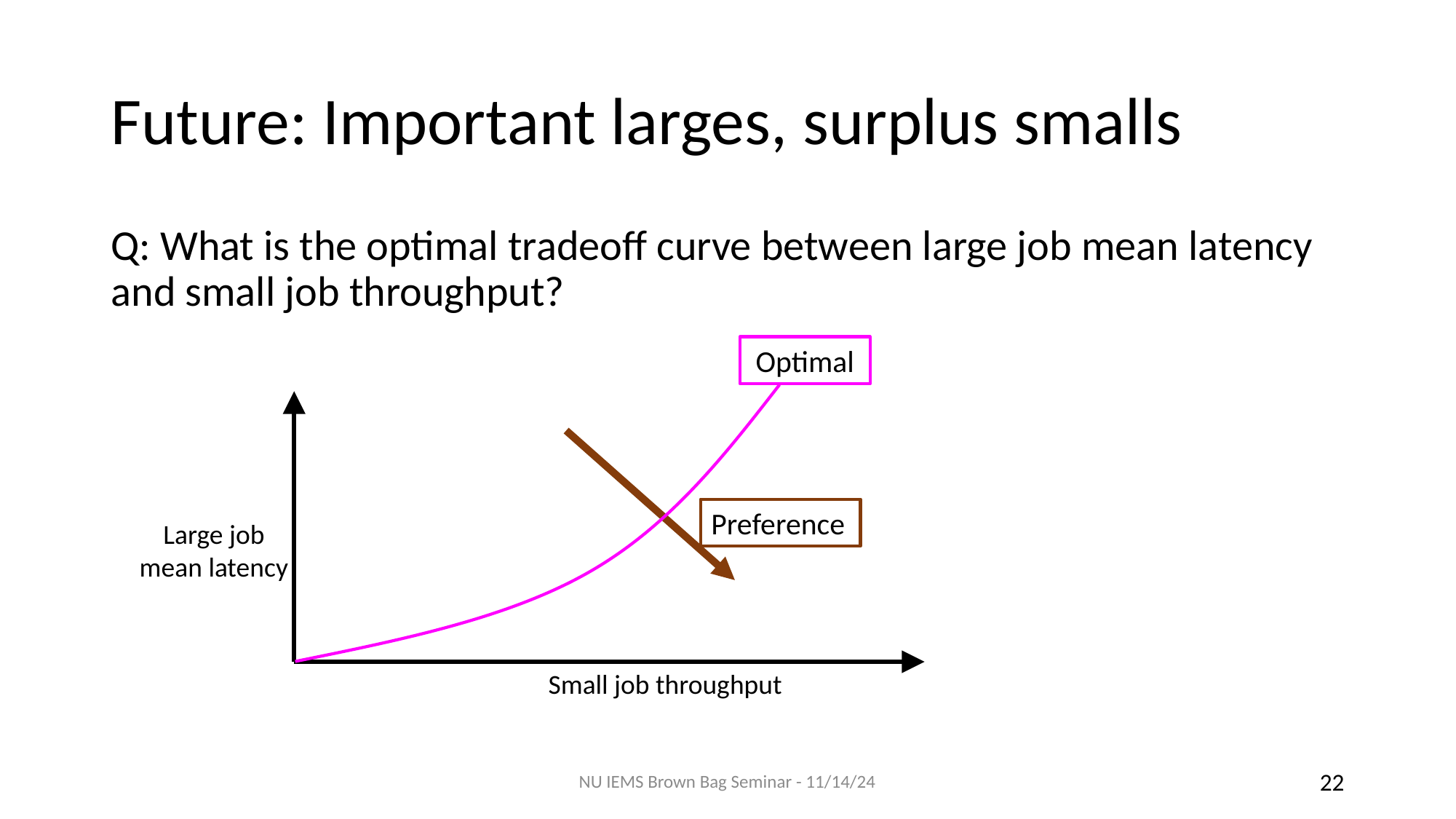

# Future: Important larges, surplus smalls
Q: What is the optimal tradeoff curve between large job mean latency and small job throughput?

Optimal

Large job mean latency
Preference
Small job throughput
NU IEMS Brown Bag Seminar - 11/14/24
22